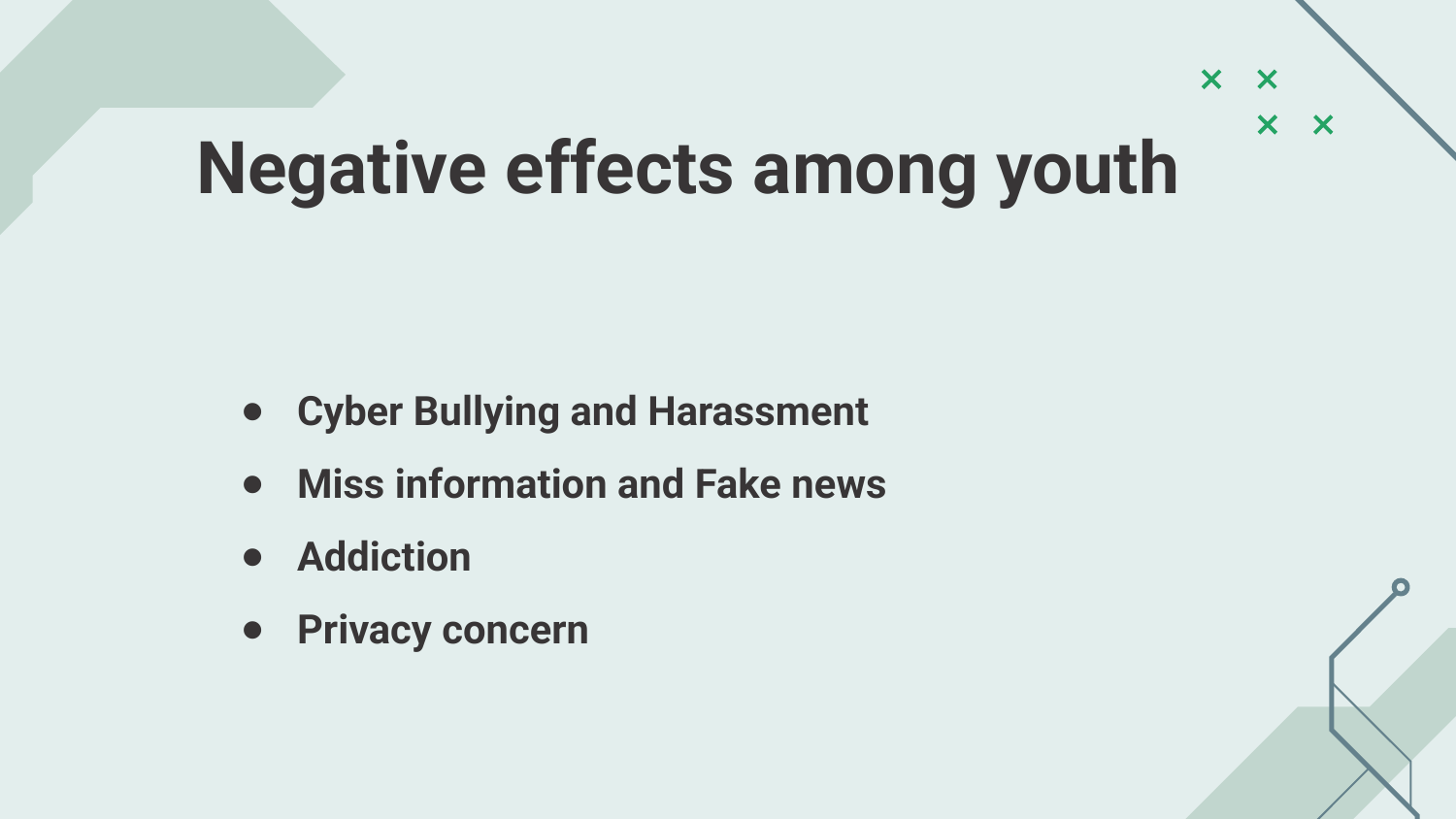

Negative effects among youth
Cyber Bullying and Harassment
Miss information and Fake news
Addiction
Privacy concern